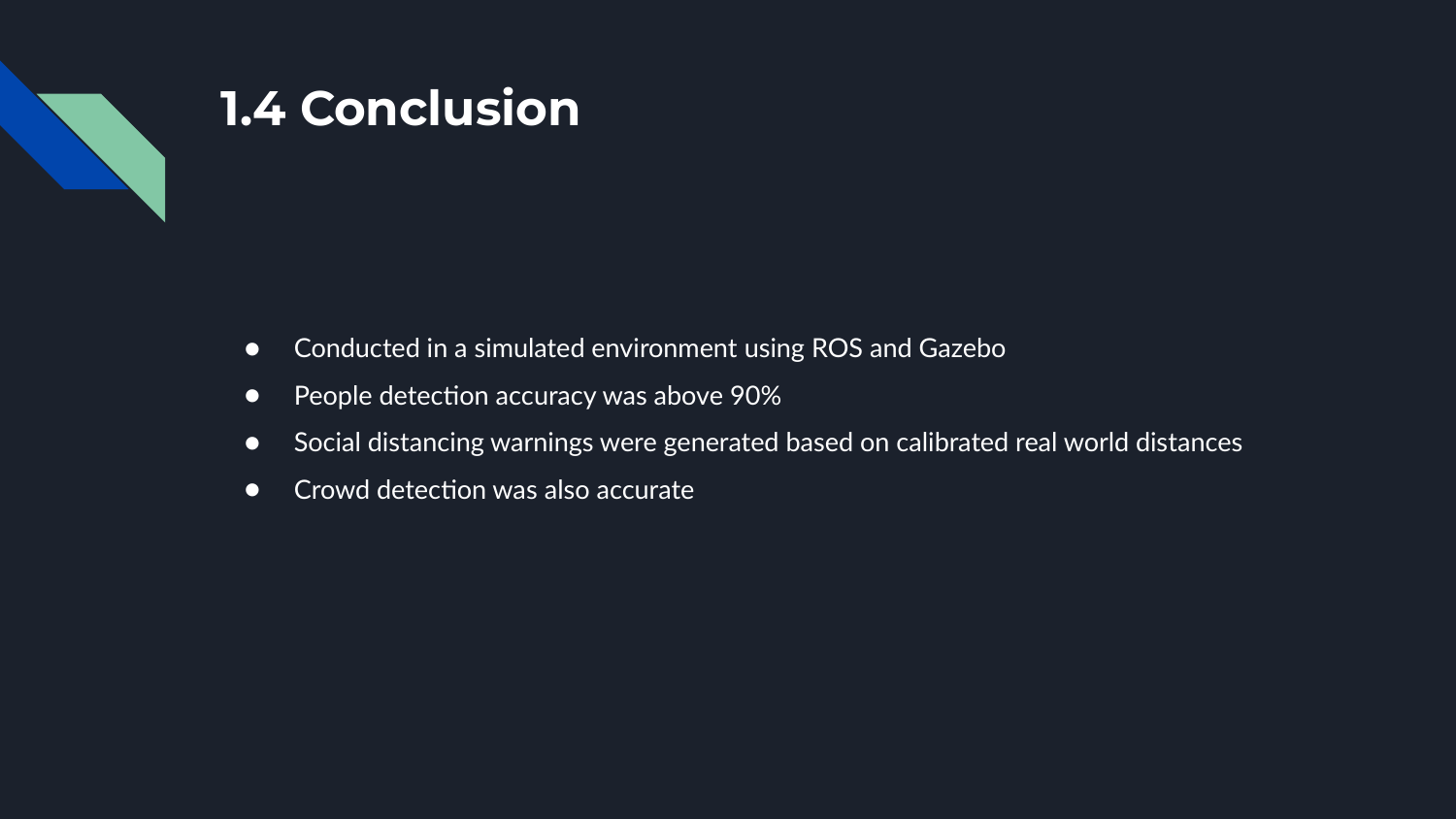

# 1.4 Conclusion
Conducted in a simulated environment using ROS and Gazebo
People detection accuracy was above 90%
Social distancing warnings were generated based on calibrated real world distances
Crowd detection was also accurate